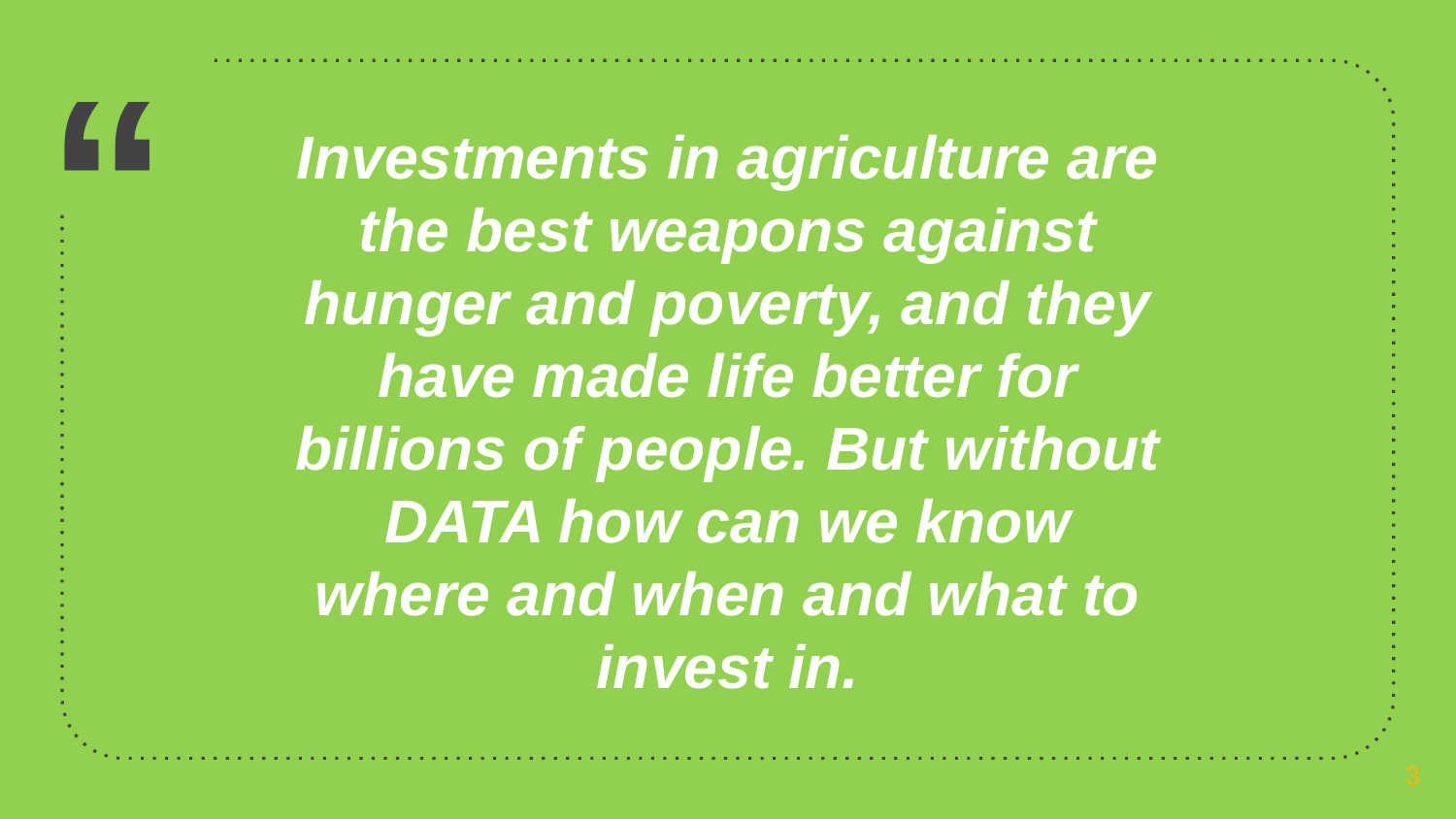

Investments in agriculture are the best weapons against hunger and poverty, and they have made life better for billions of people. But without DATA how can we know where and when and what to invest in.
3